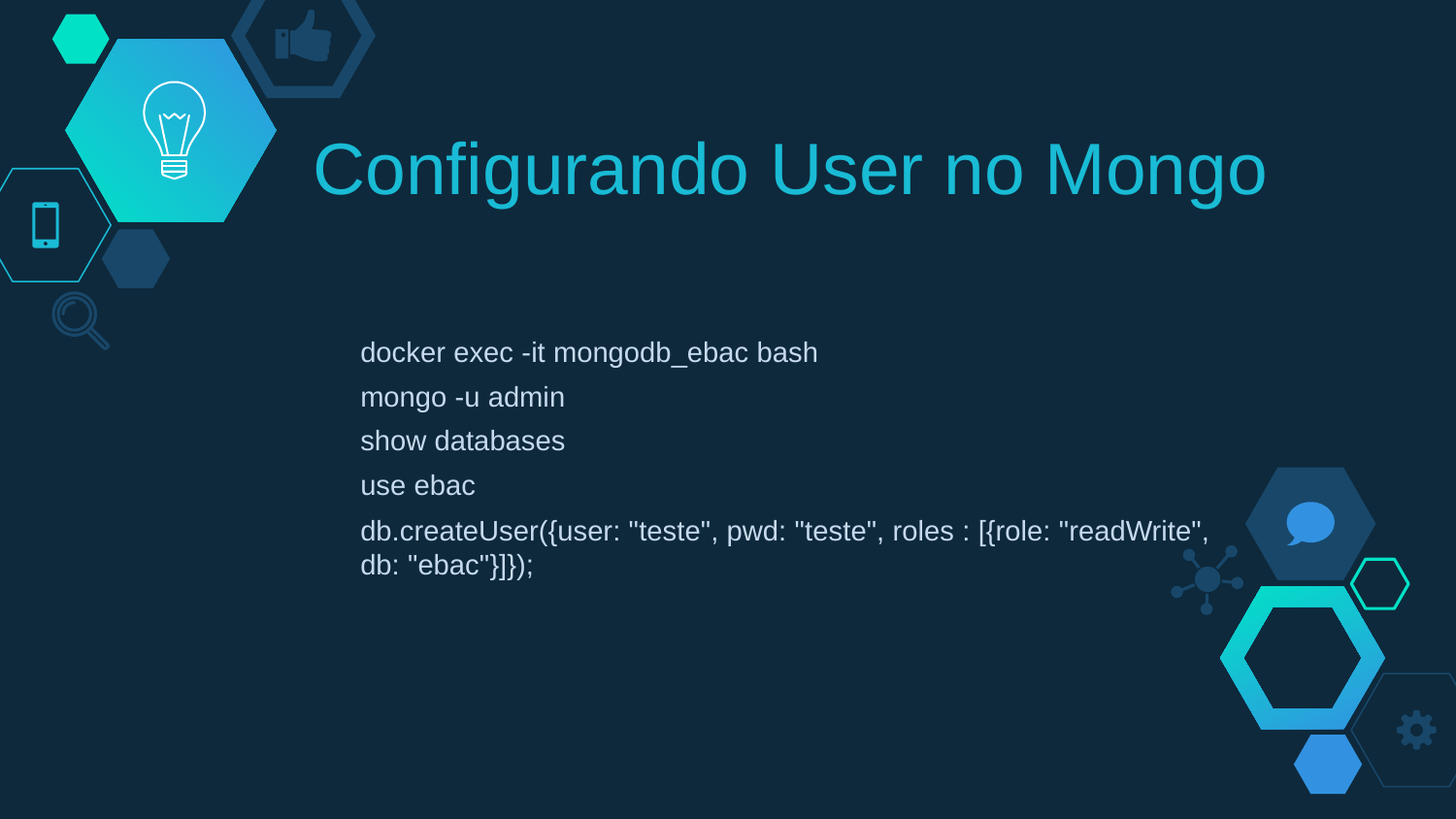

# Configurando User no Mongo

docker exec -it mongodb_ebac bash
mongo -u admin
show databases
use ebac
db.createUser({user: "teste", pwd: "teste", roles : [{role: "readWrite", db: "ebac"}]});